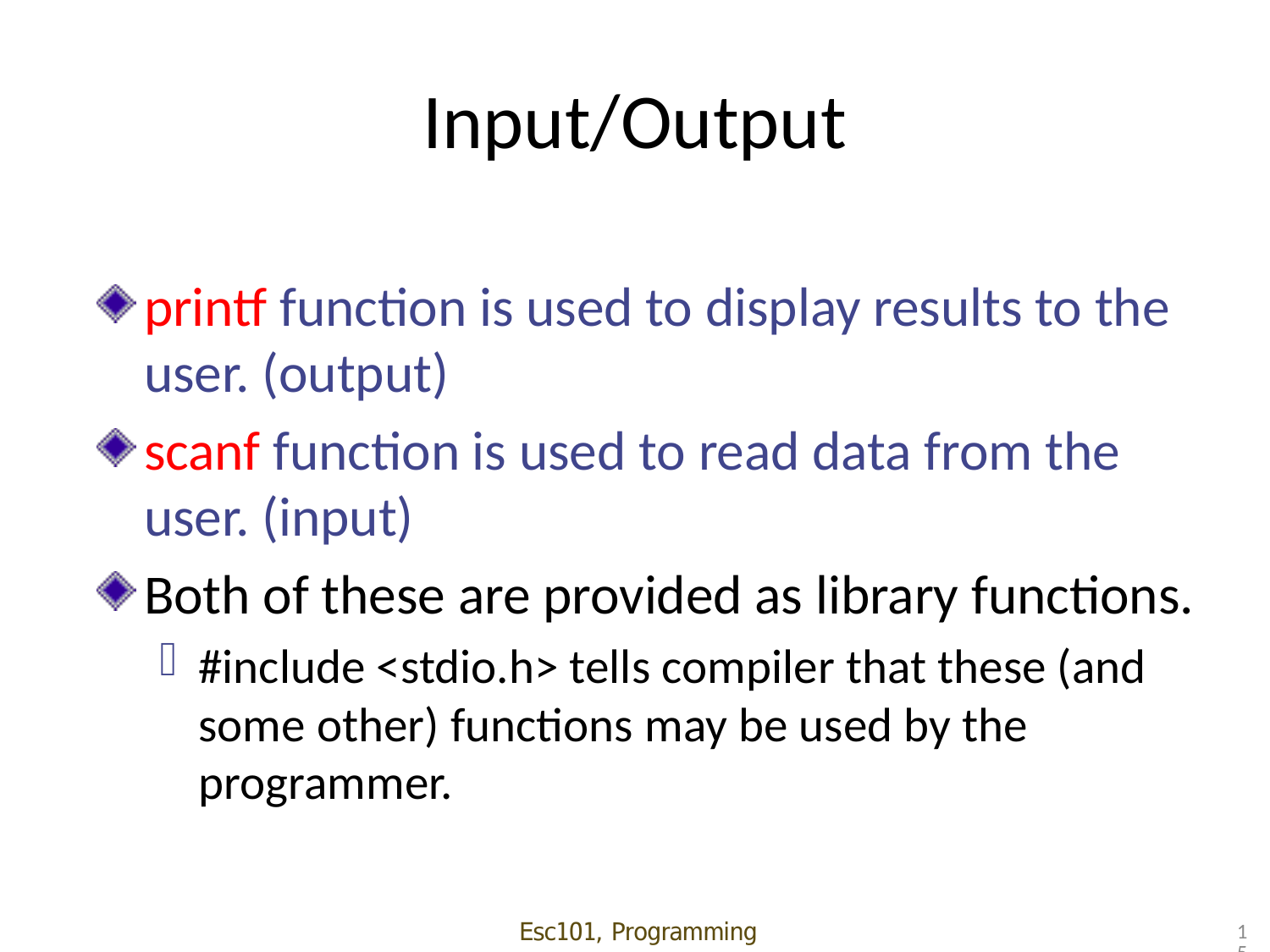

# Input/Output
printf function is used to display results to the user. (output)
scanf function is used to read data from the user. (input)
Both of these are provided as library functions.
#include <stdio.h> tells compiler that these (and some other) functions may be used by the programmer.
Esc101, Programming
15